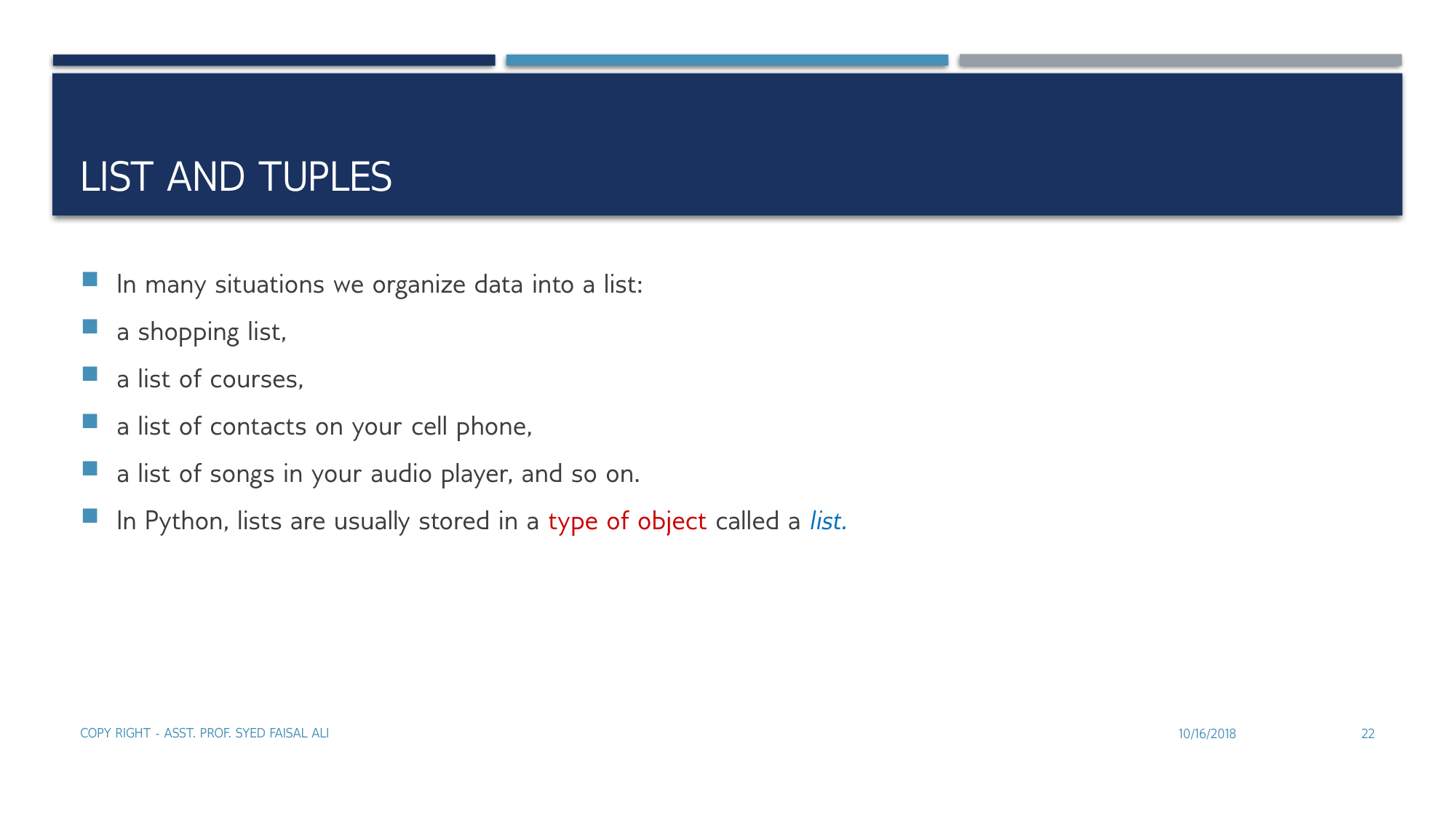

# LIST AND TUPLES
In many situations we organize data into a list:
a shopping list,
a list of courses,
a list of contacts on your cell phone,
a list of songs in your audio player, and so on.
In Python, lists are usually stored in a type of object called a list.
Copy Right - Asst. Prof. Syed Faisal Ali
10/16/2018
22